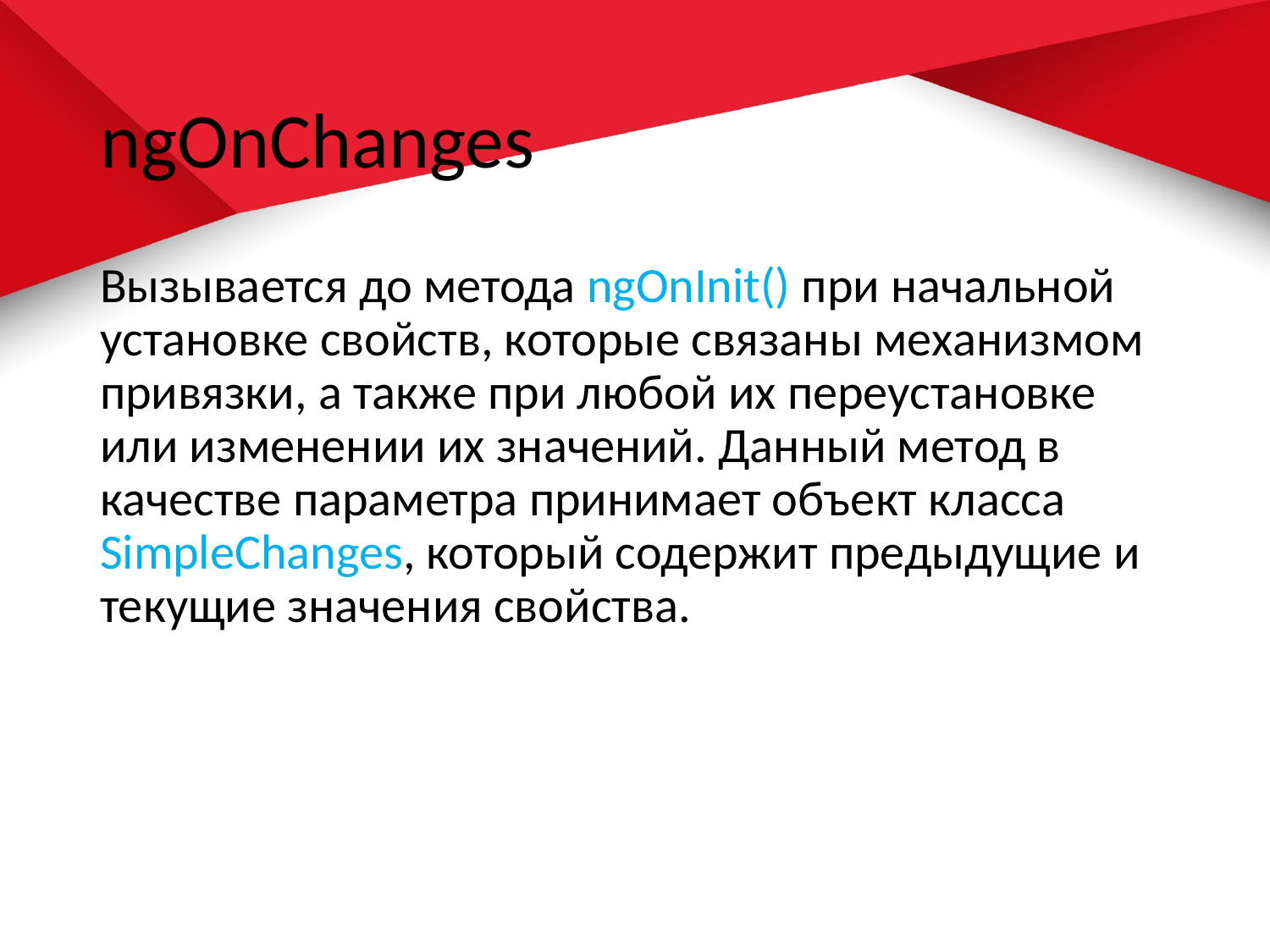

# ngOnChanges
Вызывается до метода ngOnInit() при начальной установке свойств, которые связаны механизмом привязки, а также при любой их переустановке или изменении их значений. Данный метод в качестве параметра принимает объект класса SimpleChanges, который содержит предыдущие и текущие значения свойства.